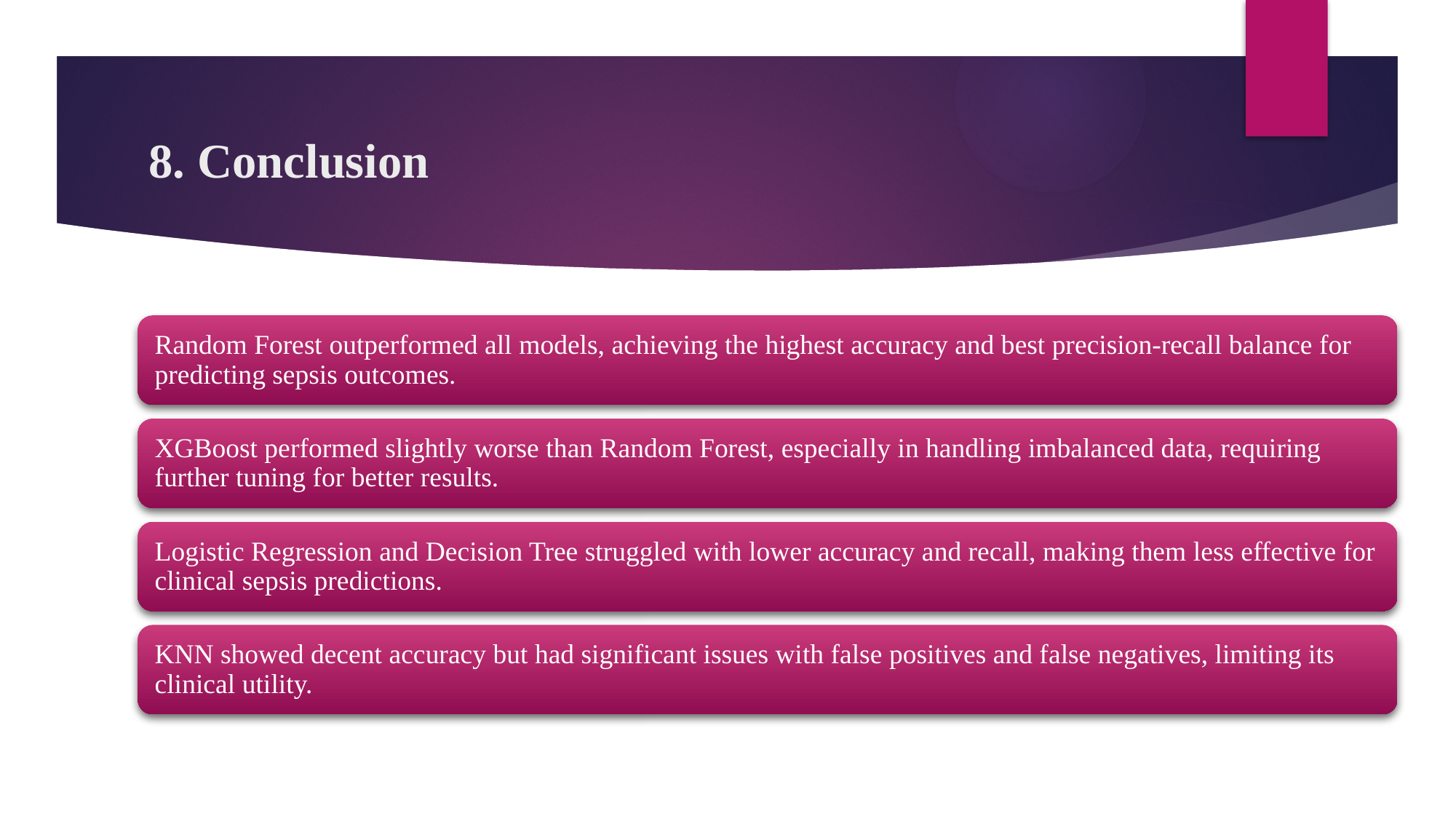

# 8. Conclusion
Random Forest outperformed all models, achieving the highest accuracy and best precision-recall balance for predicting sepsis outcomes.
XGBoost performed slightly worse than Random Forest, especially in handling imbalanced data, requiring further tuning for better results.
Logistic Regression and Decision Tree struggled with lower accuracy and recall, making them less effective for clinical sepsis predictions.
KNN showed decent accuracy but had significant issues with false positives and false negatives, limiting its clinical utility.